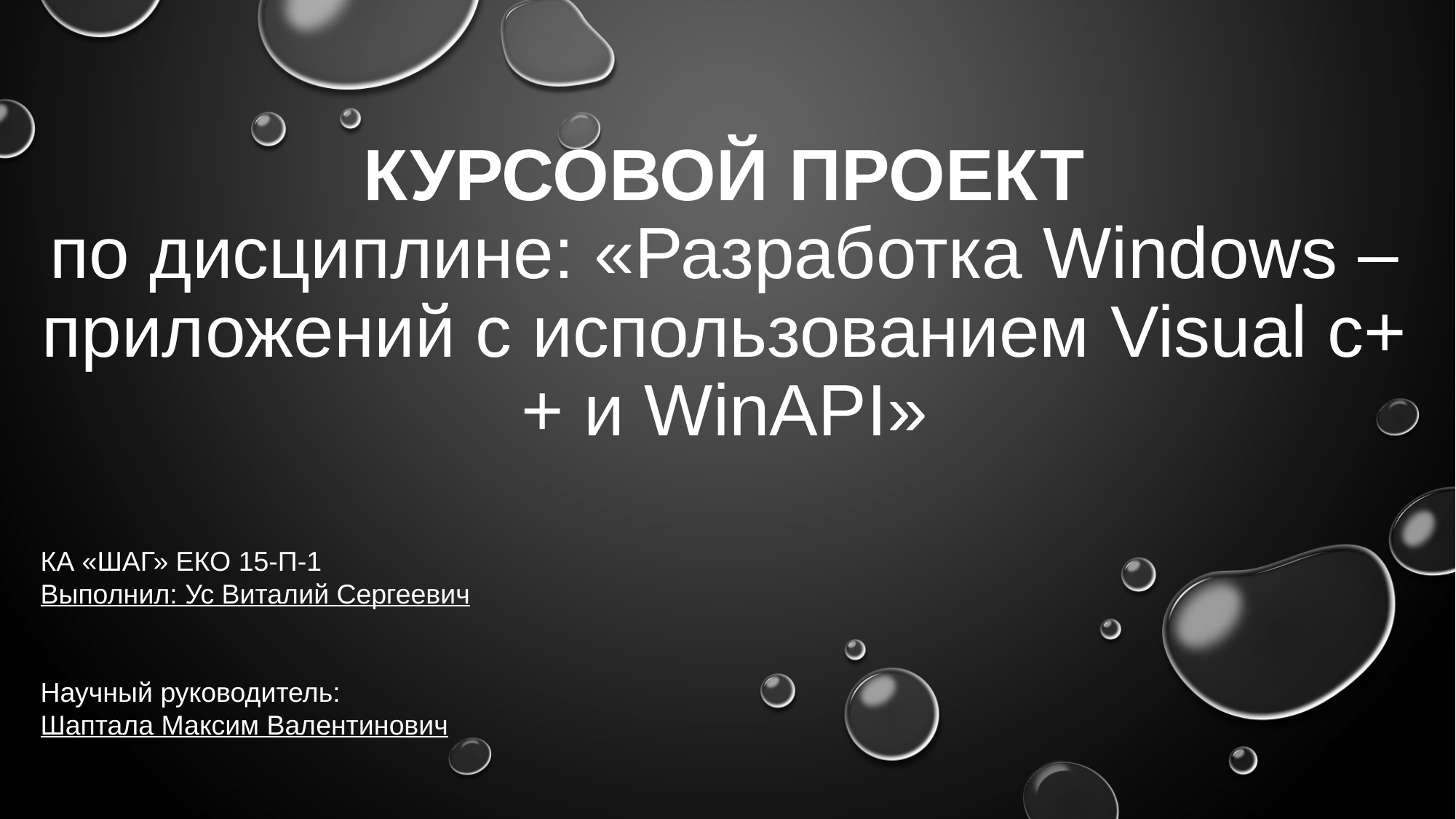

# Курсовой проект по дисциплине: «Разработка Windows – приложений с использованием Visual c++ и WinAPI»
КА «ШАГ» ЕКО 15-П-1
Выполнил: Ус Виталий Сергеевич

Научный руководитель:
Шаптала Максим Валентинович